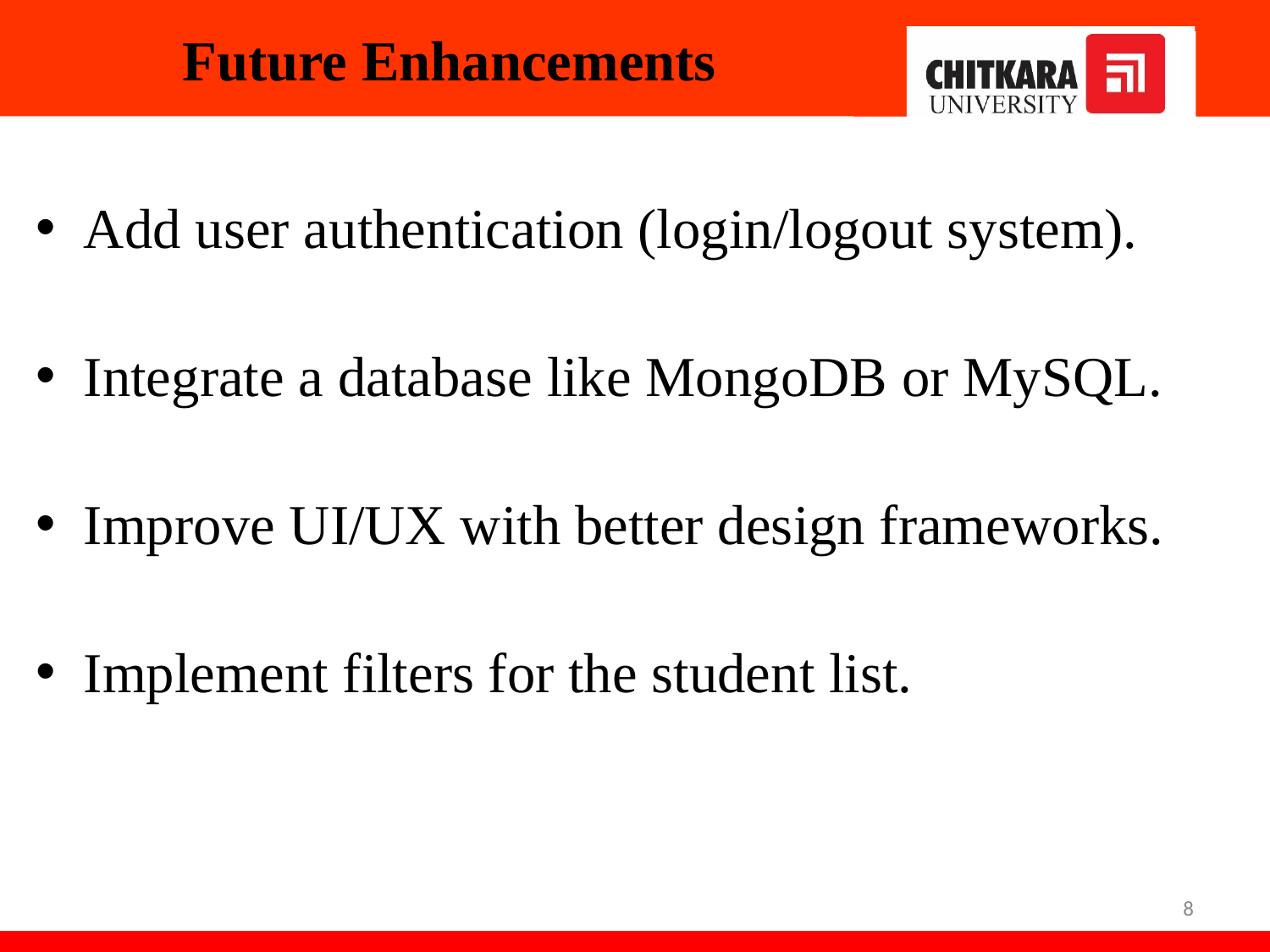

# Future Enhancements
Add user authentication (login/logout system).

Integrate a database like MongoDB or MySQL.

Improve UI/UX with better design frameworks.

Implement filters for the student list.

8